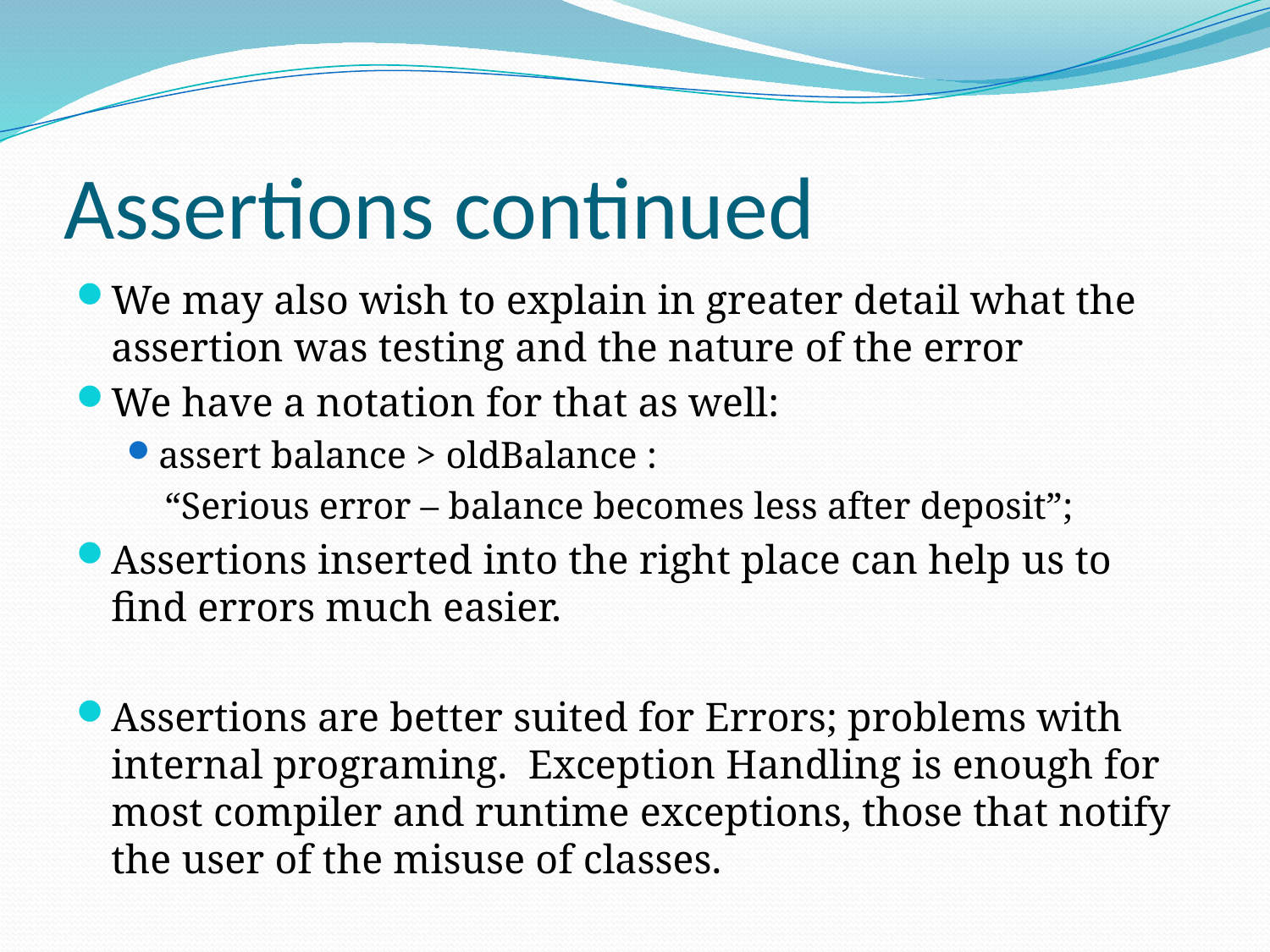

# Assertions continued
We may also wish to explain in greater detail what the assertion was testing and the nature of the error
We have a notation for that as well:
assert balance > oldBalance :
	    “Serious error – balance becomes less after deposit”;
Assertions inserted into the right place can help us to find errors much easier.

Assertions are better suited for Errors; problems with internal programing.  Exception Handling is enough for most compiler and runtime exceptions, those that notify the user of the misuse of classes.